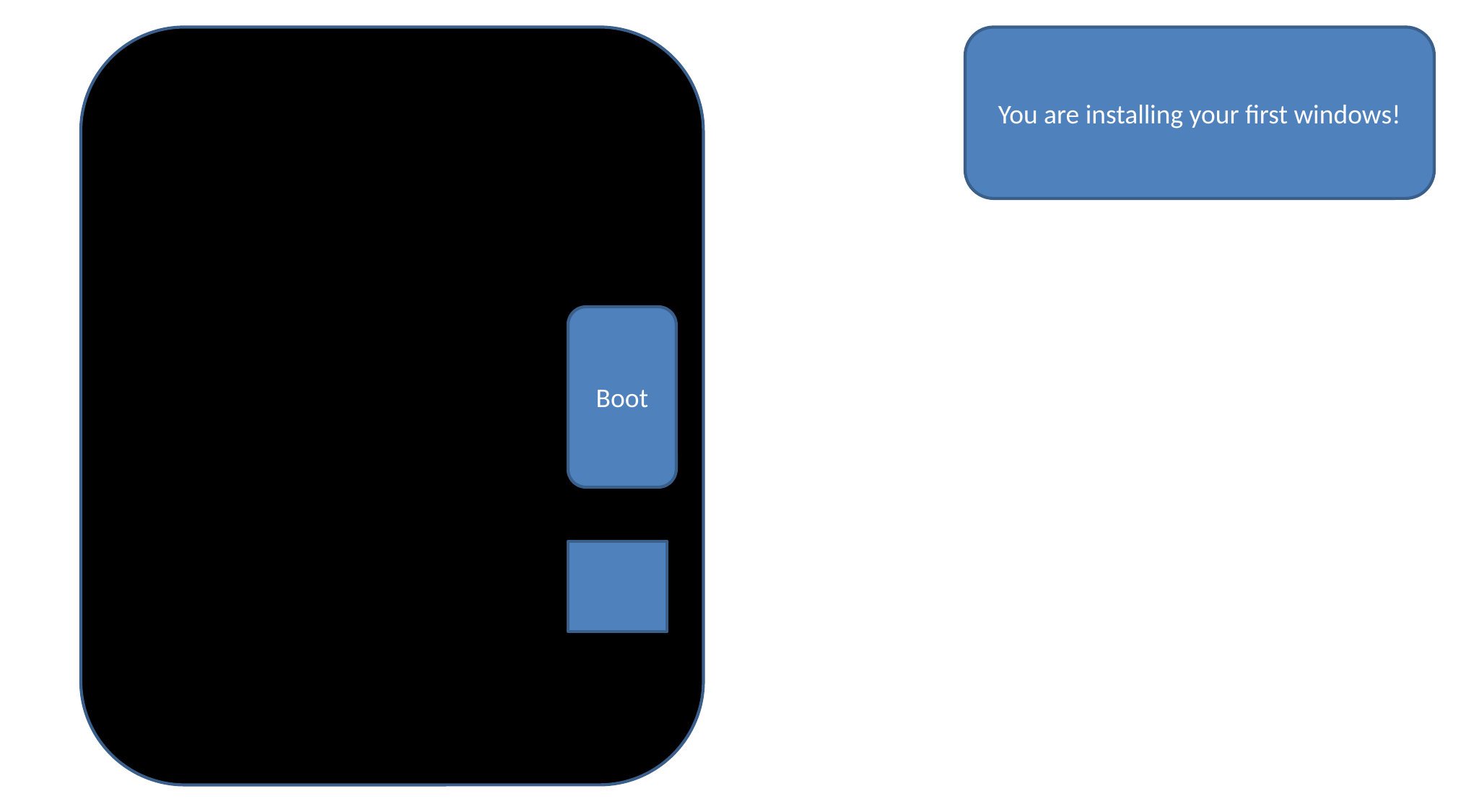

You are installing your first windows!
Boot